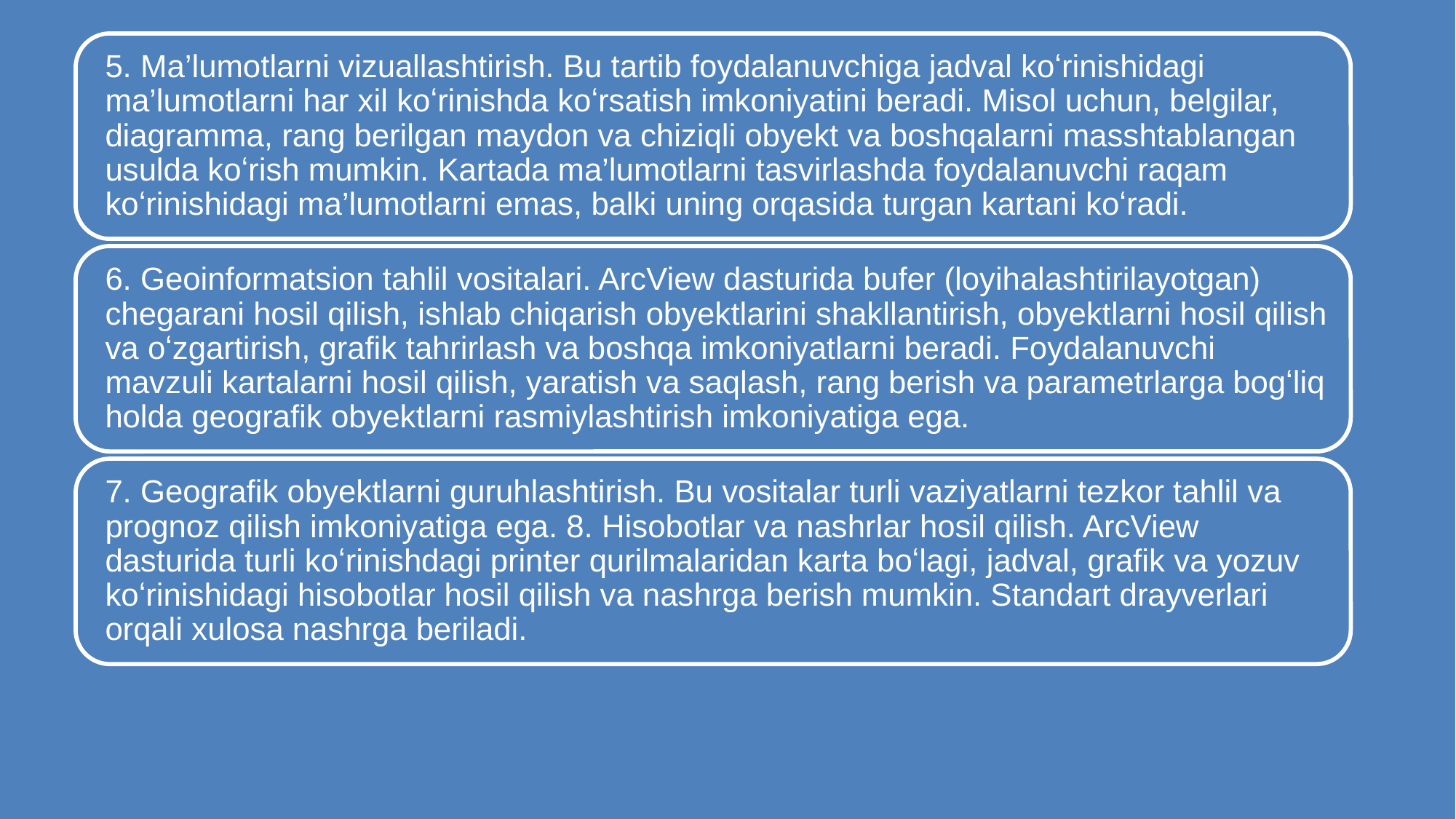

5. Ma’lumotlarni vizuallashtirish. Bu tartib foydalanuvchiga jadval koʻrinishidagi ma’lumotlarni har хil koʻrinishda koʻrsatish imkoniyatini beradi. Misol uchun, belgilar, diagramma, rang berilgan maydon va chiziqli obyekt va boshqalarni masshtablangan usulda koʻrish mumkin. Kartada ma’lumotlarni tasvirlashda foydalanuvchi raqam koʻrinishidagi ma’lumotlarni emas, balki uning orqasida turgan kartani koʻradi.
6. Geоinfоrmаtsiоn tahlil vositalari. ArcView dasturida bufer (loyihalashtirilayotgan) chegarani hosil qilish, ishlab chiqarish obyektlarini shakllantirish, obyektlarni hosil qilish va oʻzgartirish, grafik tahrirlash va boshqa imkoniyatlarni beradi. Foydalanuvchi mavzuli kartalarni hosil qilish, yaratish va saqlash, rang berish va parametrlarga bogʻliq holda geografik obyektlarni rasmiylashtirish imkoniyatiga ega.
7. Geografik obyektlarni guruhlashtirish. Bu vositalar turli vaziyatlarni tezkor tahlil va prognoz qilish imkoniyatiga ega. 8. Hisobotlar va nashrlar hosil qilish. ArcView dasturida turli koʻrinishdagi printer qurilmalaridan karta boʻlagi, jadval, grafik va yozuv koʻrinishidagi hisobotlar hosil qilish va nashrga berish mumkin. Standart drayverlari orqali хulosa nashrga beriladi.